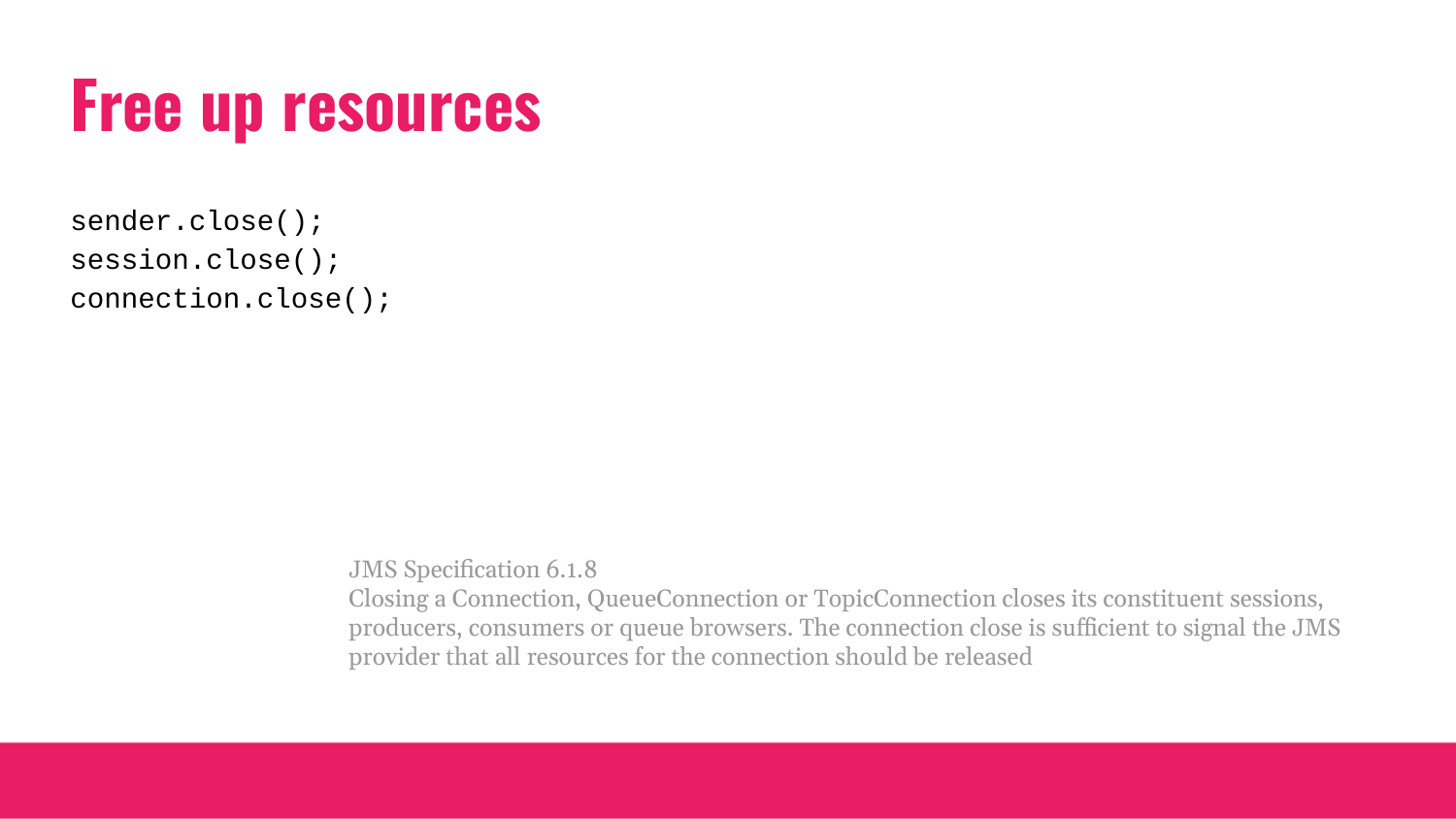

# Free up resources
sender.close();
session.close();
connection.close();

JMS Specification 6.1.8
Closing a Connection, QueueConnection or TopicConnection closes its constituent sessions, producers, consumers or queue browsers. The connection close is sufficient to signal the JMS provider that all resources for the connection should be released